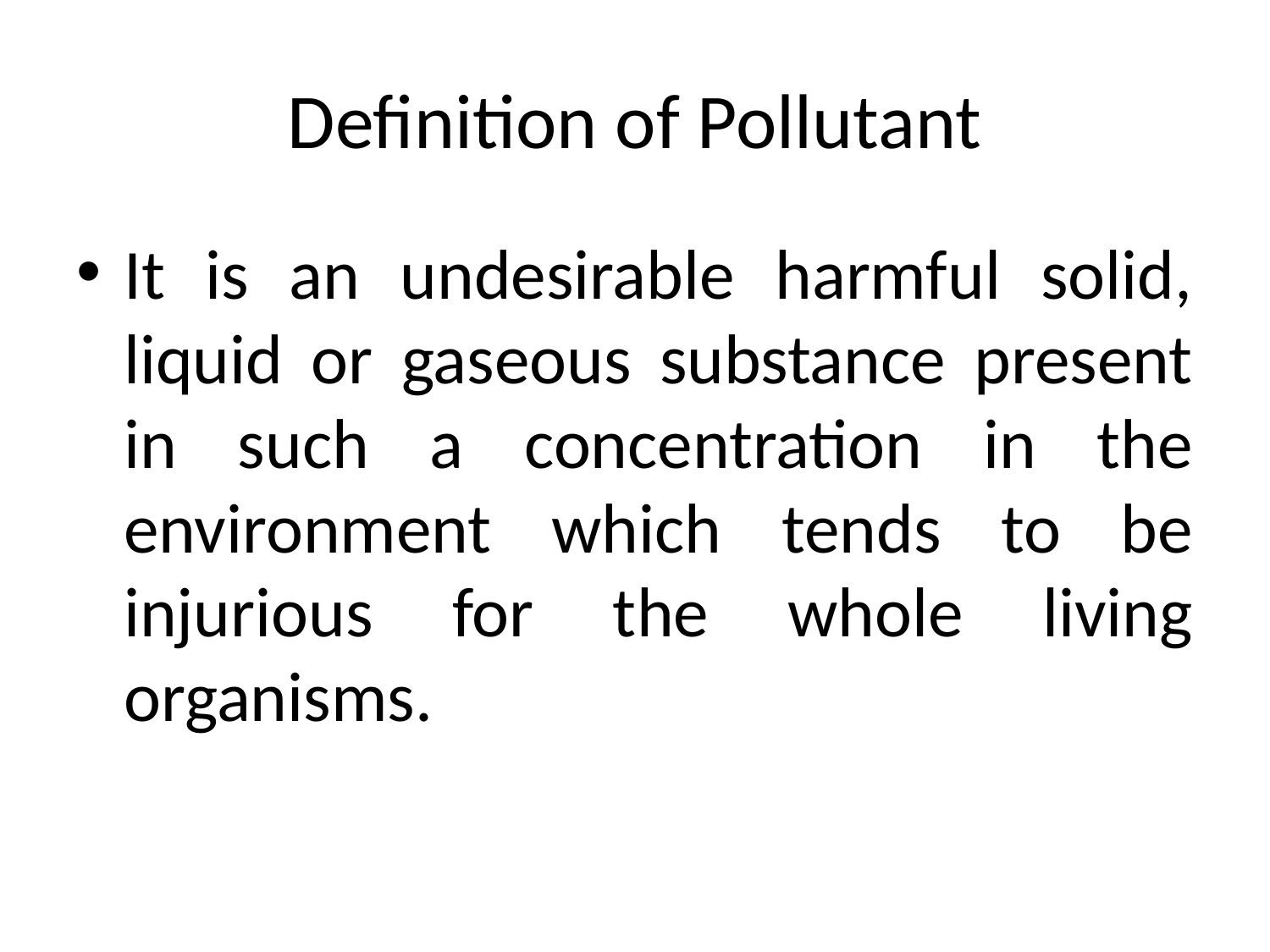

# Definition of Pollutant
It is an undesirable harmful solid, liquid or gaseous substance present in such a concentration in the environment which tends to be injurious for the whole living organisms.